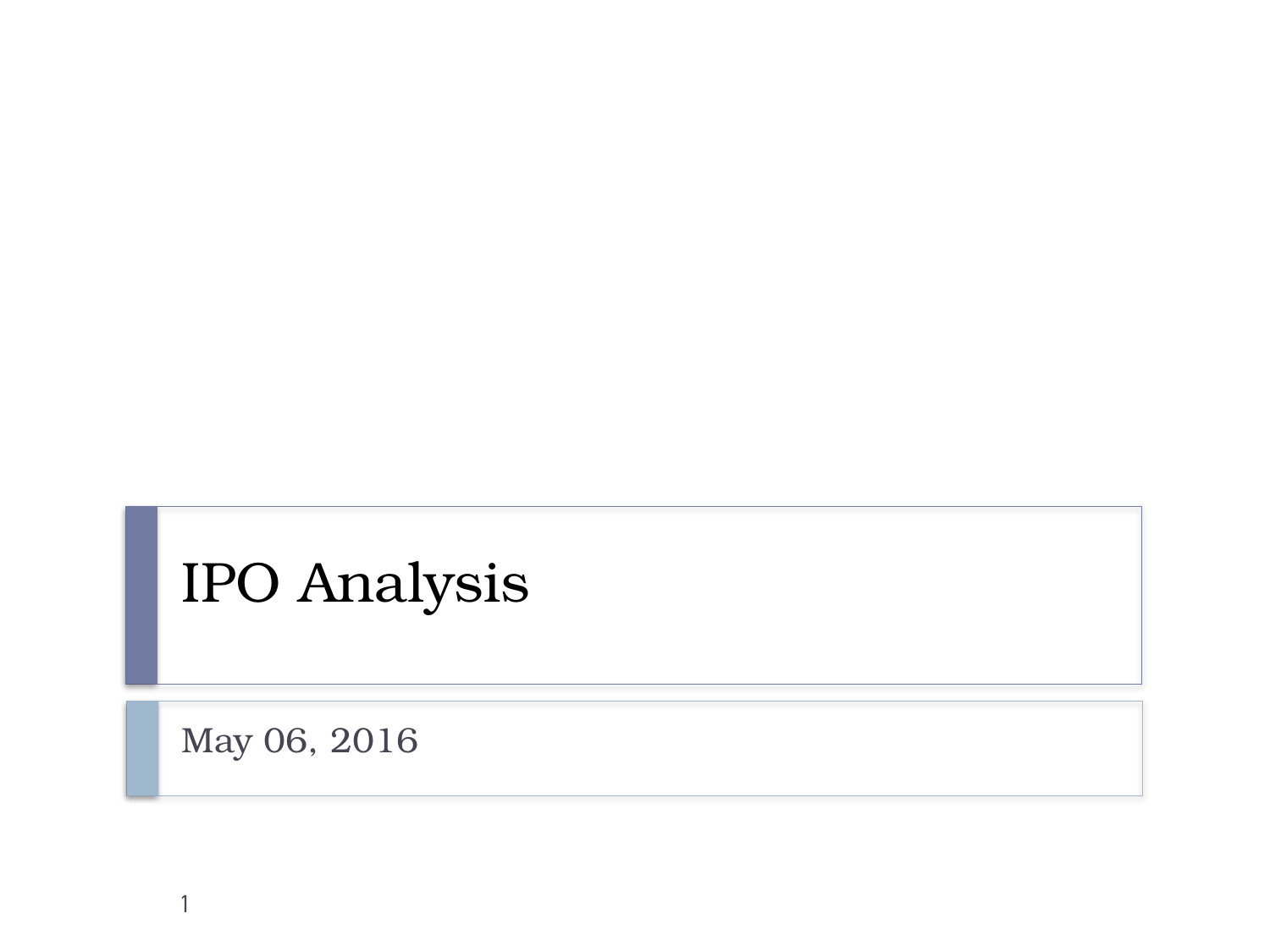

# IPO Analysis
May 06, 2016
1